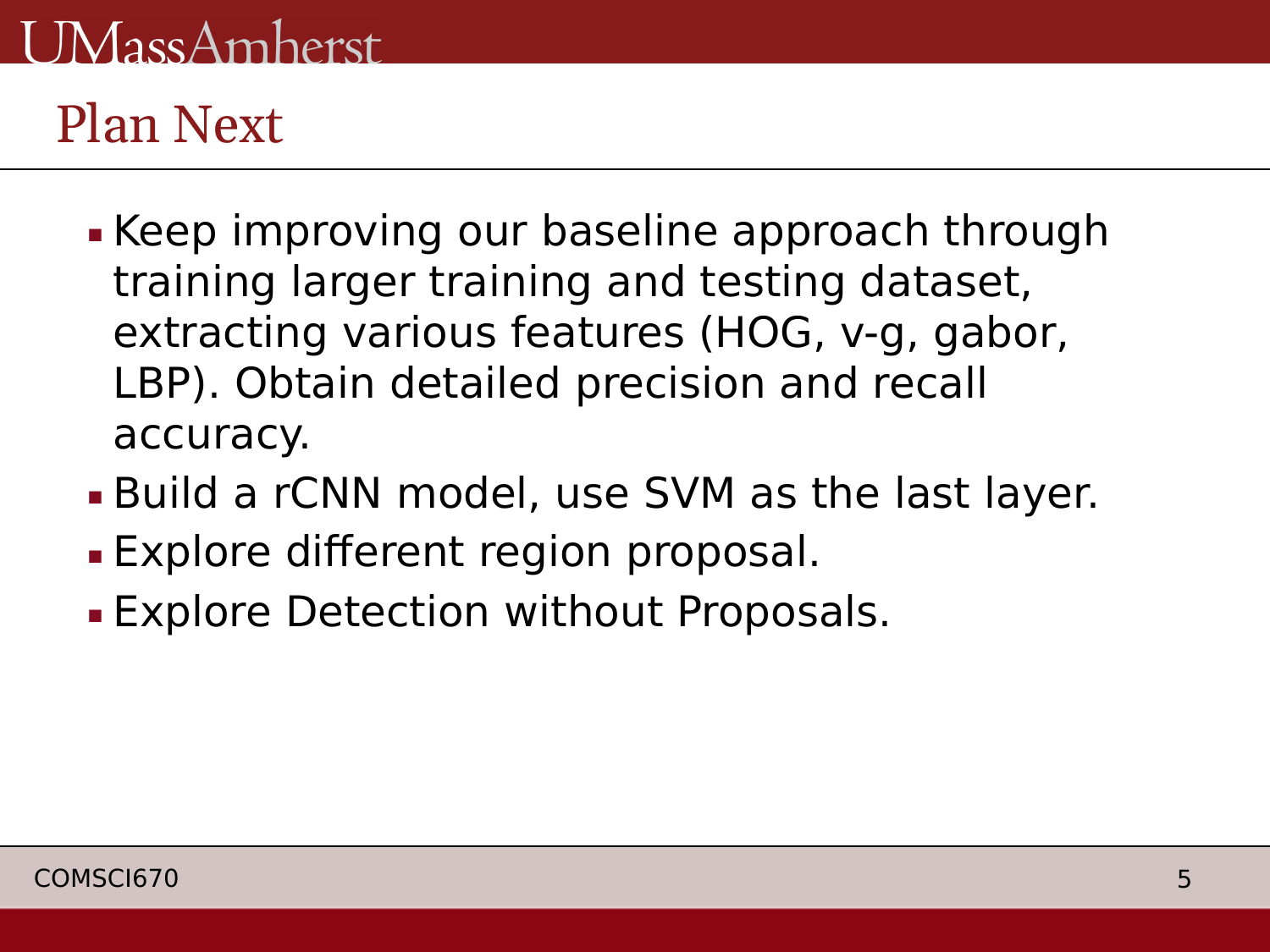

# Plan Next
Keep improving our baseline approach through training larger training and testing dataset, extracting various features (HOG, v-g, gabor, LBP). Obtain detailed precision and recall accuracy.
Build a rCNN model, use SVM as the last layer.
Explore different region proposal.
Explore Detection without Proposals.